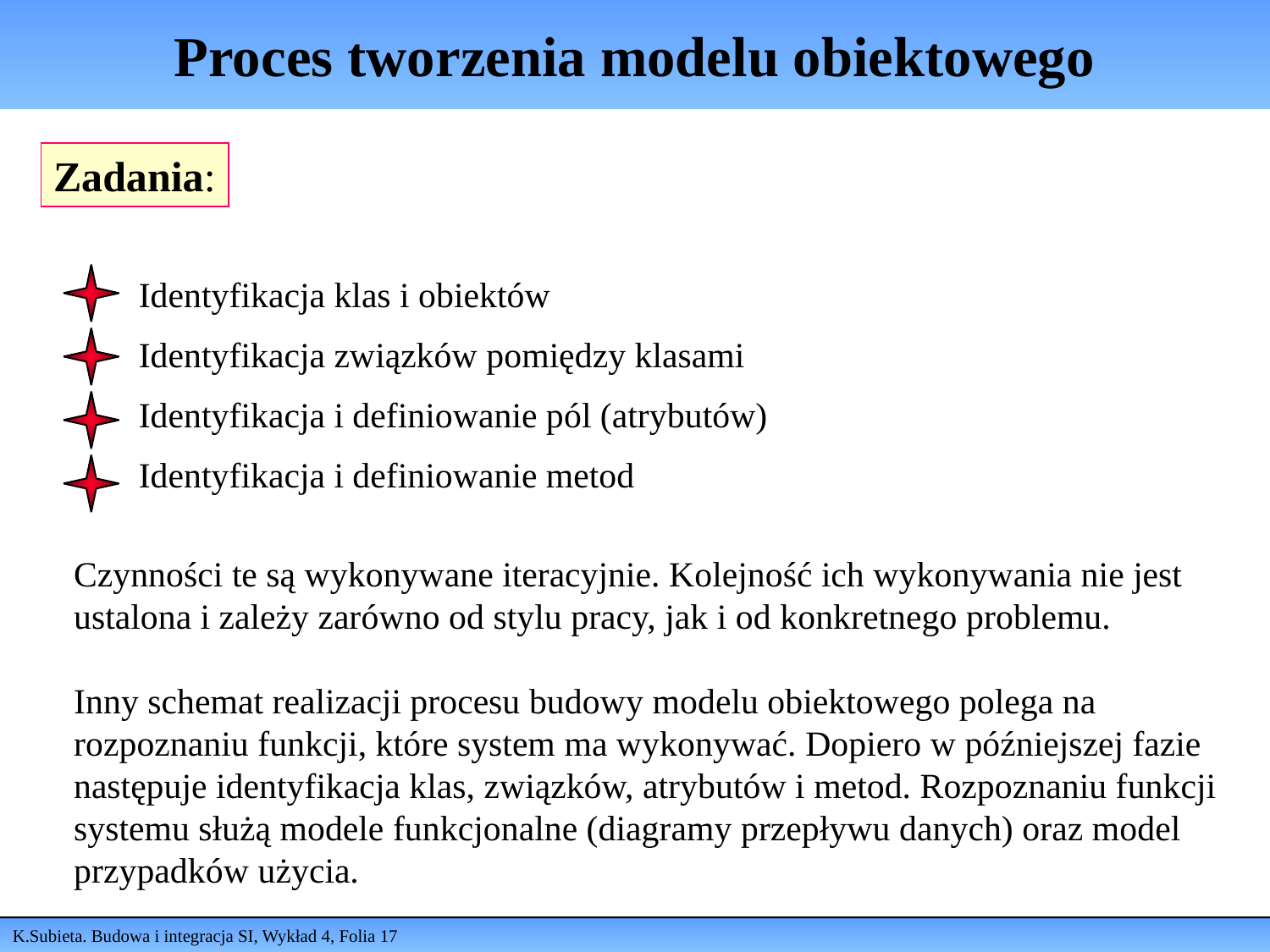

# Proces tworzenia modelu obiektowego
Zadania:

Identyfikacja klas i obiektów
Identyfikacja związków pomiędzy klasami
Identyfikacja i definiowanie pól (atrybutów)
Identyfikacja i definiowanie metod

Czynności te są wykonywane iteracyjnie. Kolejność ich wykonywania nie jest ustalona i zależy zarówno od stylu pracy, jak i od konkretnego problemu.
Inny schemat realizacji procesu budowy modelu obiektowego polega na rozpoznaniu funkcji, które system ma wykonywać. Dopiero w późniejszej fazie następuje identyfikacja klas, związków, atrybutów i metod. Rozpoznaniu funkcji systemu służą modele funkcjonalne (diagramy przepływu danych) oraz model przypadków użycia.